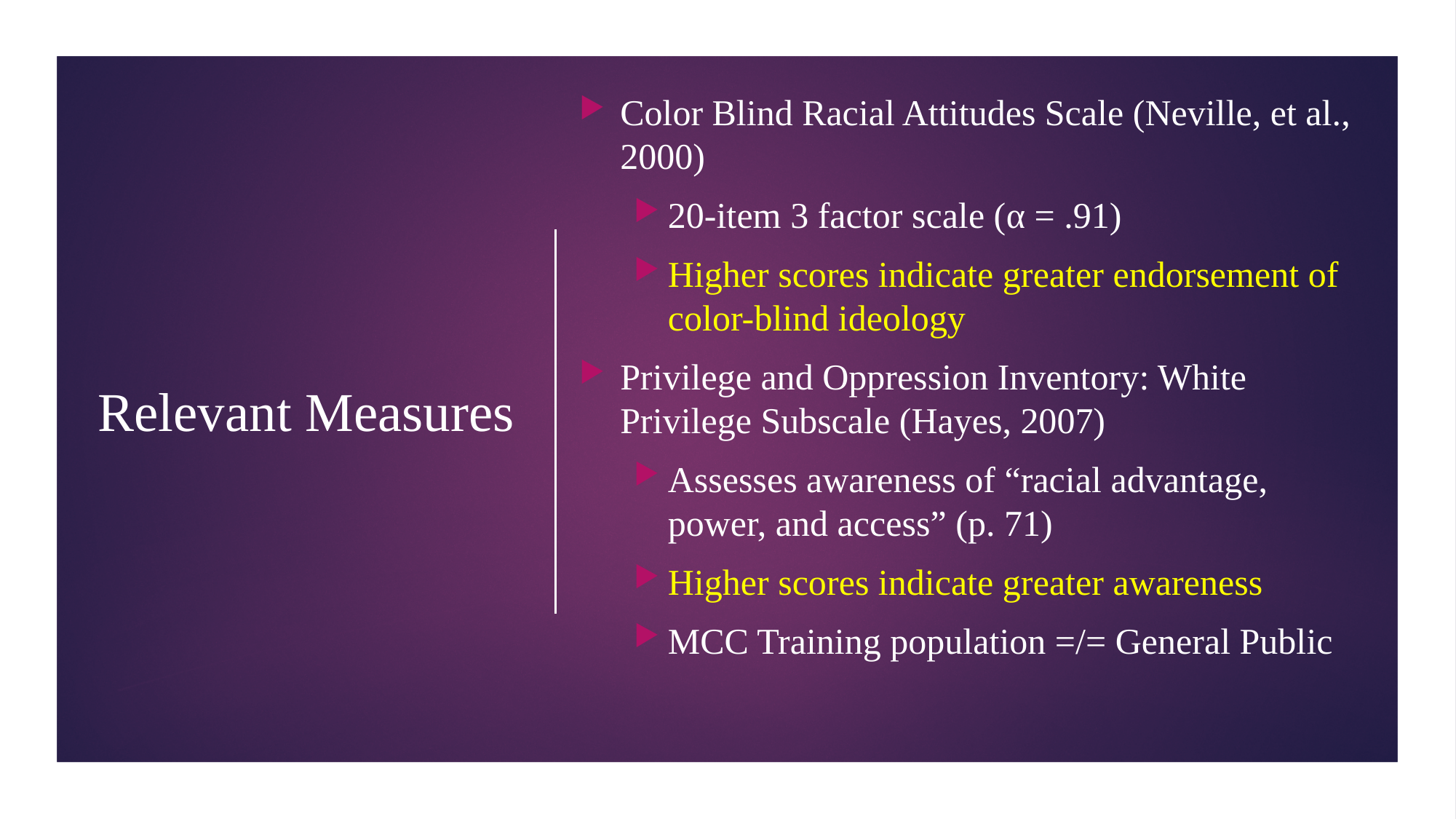

Color Blind Racial Attitudes Scale (Neville, et al., 2000)
20-item 3 factor scale (α = .91)
Higher scores indicate greater endorsement of color-blind ideology
Privilege and Oppression Inventory: White Privilege Subscale (Hayes, 2007)
Assesses awareness of “racial advantage, power, and access” (p. 71)
Higher scores indicate greater awareness
MCC Training population =/= General Public

# Relevant Measures